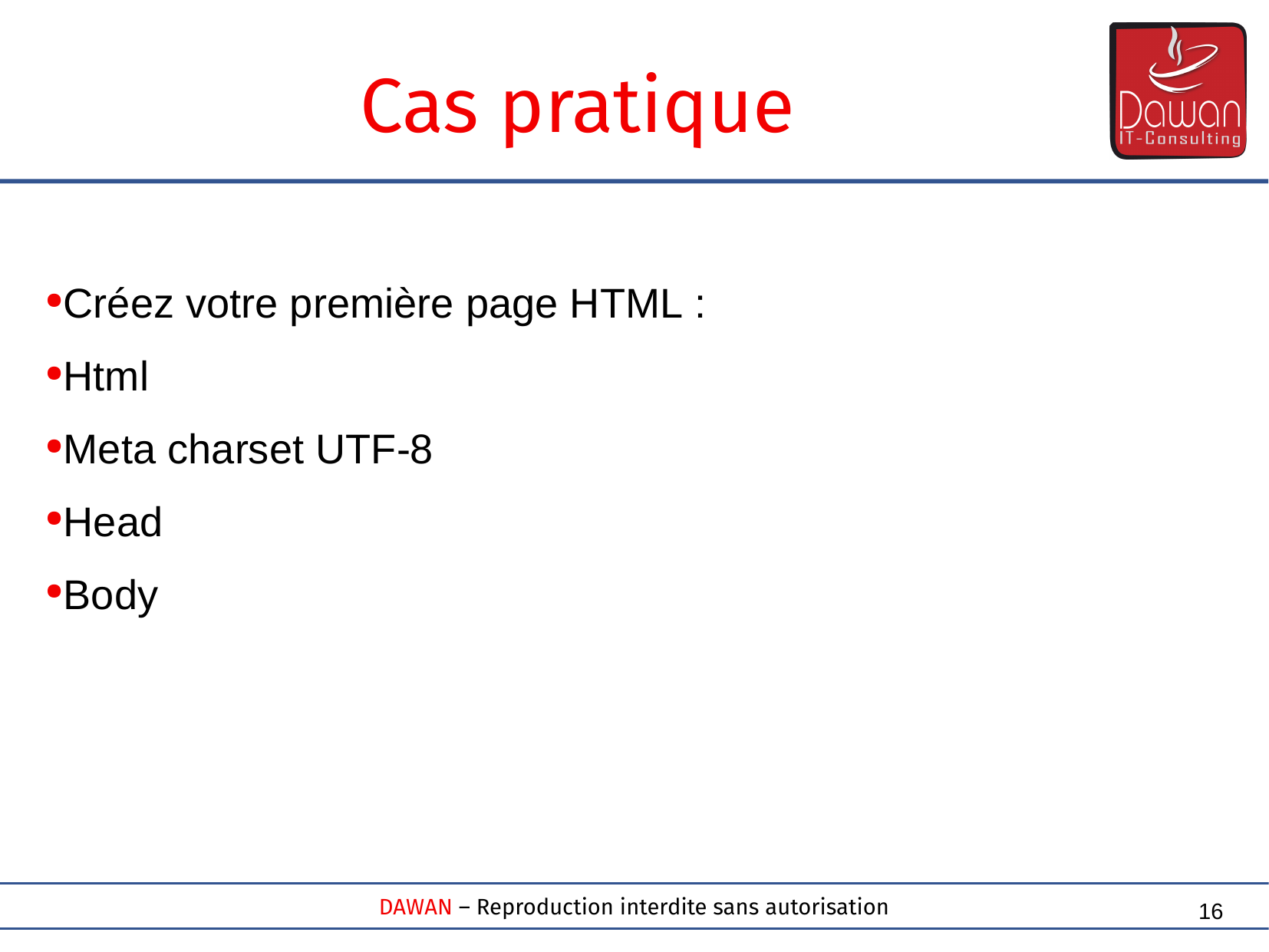

Cas pratique

Créez votre première page HTML :
Html
Meta charset UTF-8
Head
Body
16